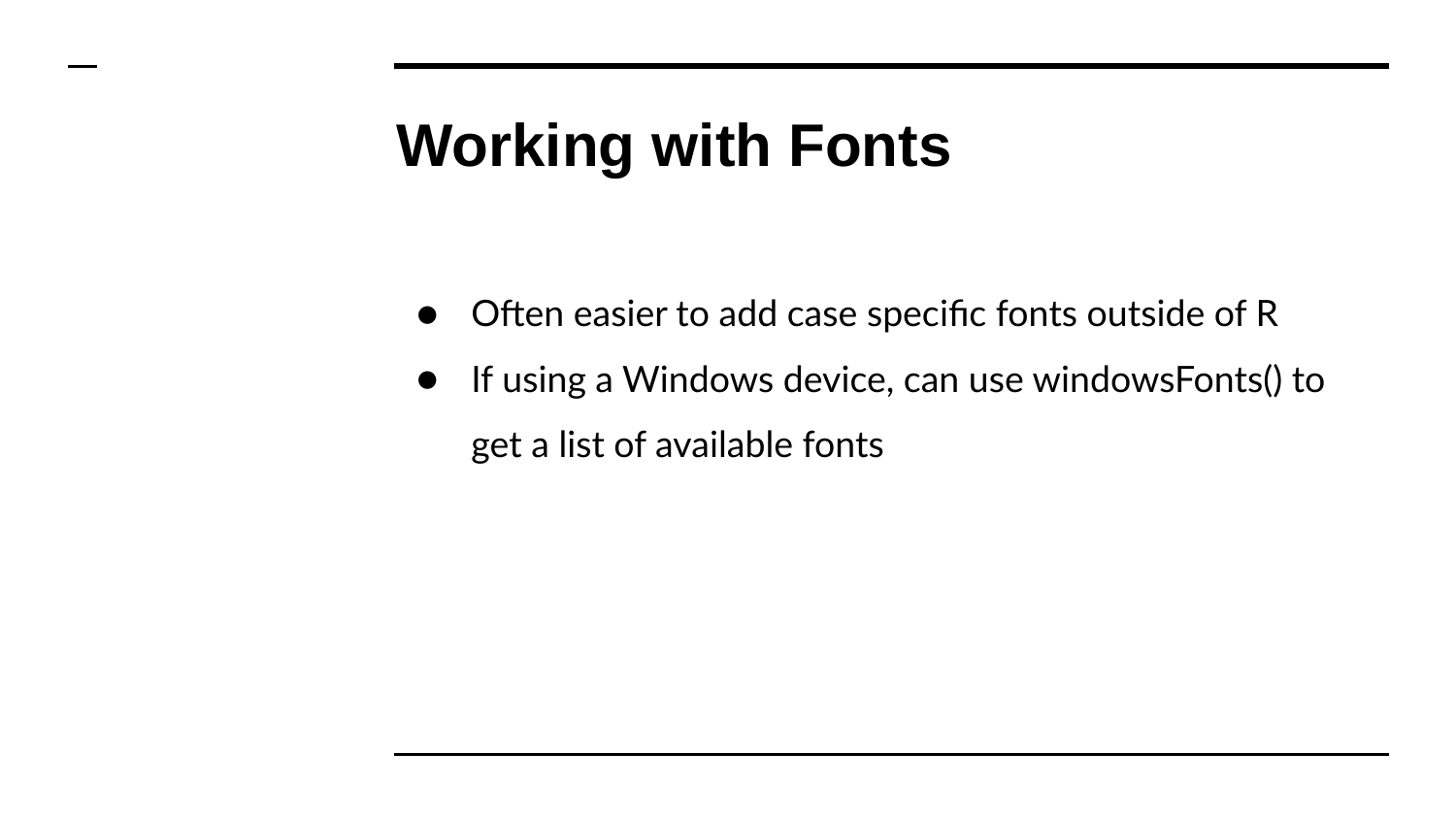

# Working with Fonts
Often easier to add case specific fonts outside of R
If using a Windows device, can use windowsFonts() to get a list of available fonts